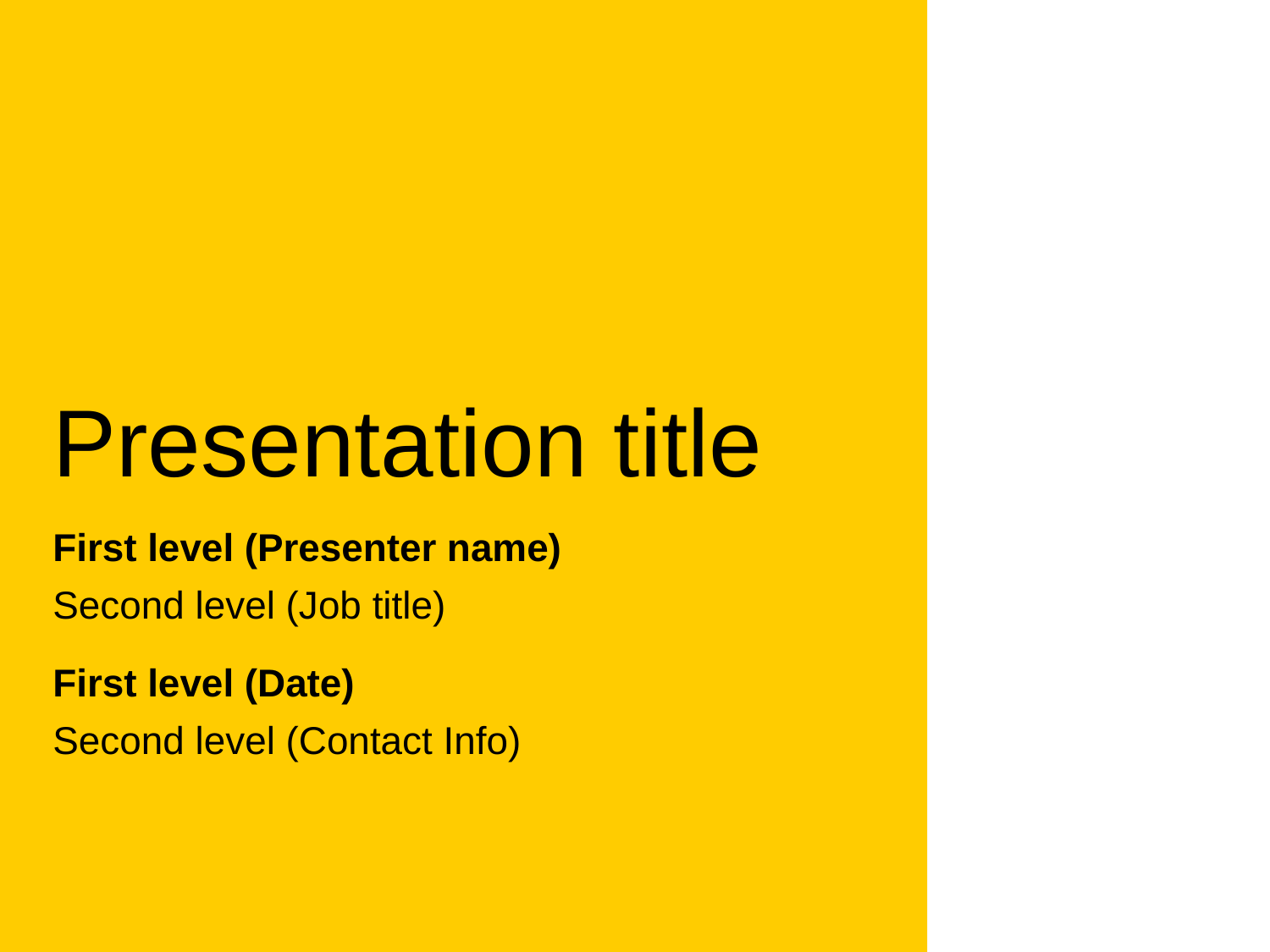

# Presentation title
First level (Presenter name)
Second level (Job title)
First level (Date)
Second level (Contact Info)